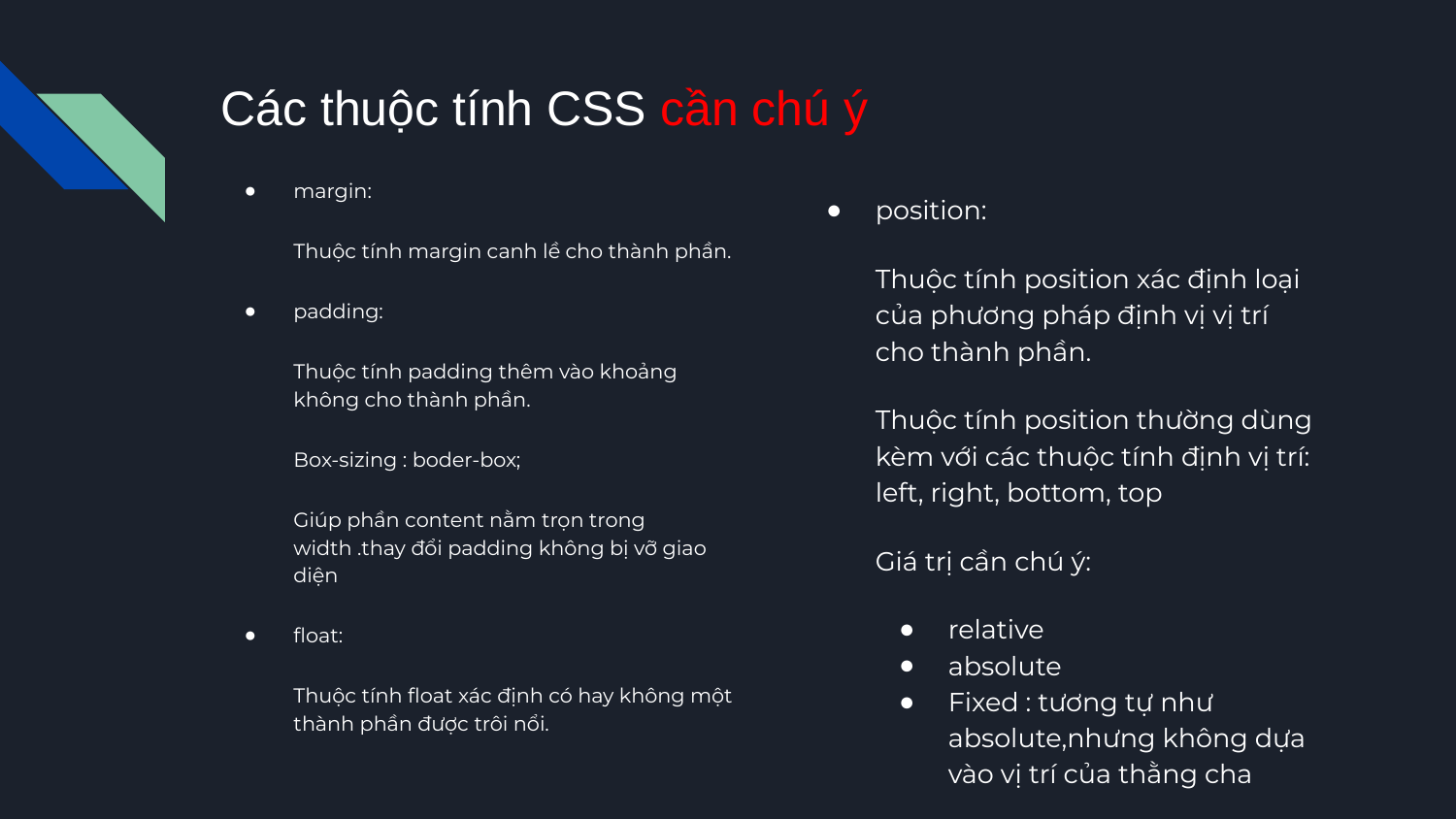

Các thuộc tính CSS cần chú ý
margin:
Thuộc tính margin canh lề cho thành phần.
padding:
Thuộc tính padding thêm vào khoảng không cho thành phần.
Box-sizing : boder-box;
Giúp phần content nằm trọn trong width .thay đổi padding không bị vỡ giao diện
float:
Thuộc tính float xác định có hay không một thành phần được trôi nổi.
position:
Thuộc tính position xác định loại của phương pháp định vị vị trí cho thành phần.
Thuộc tính position thường dùng kèm với các thuộc tính định vị trí: left, right, bottom, top
Giá trị cần chú ý:
relative
absolute
Fixed : tương tự như absolute,nhưng không dựa vào vị trí của thằng cha